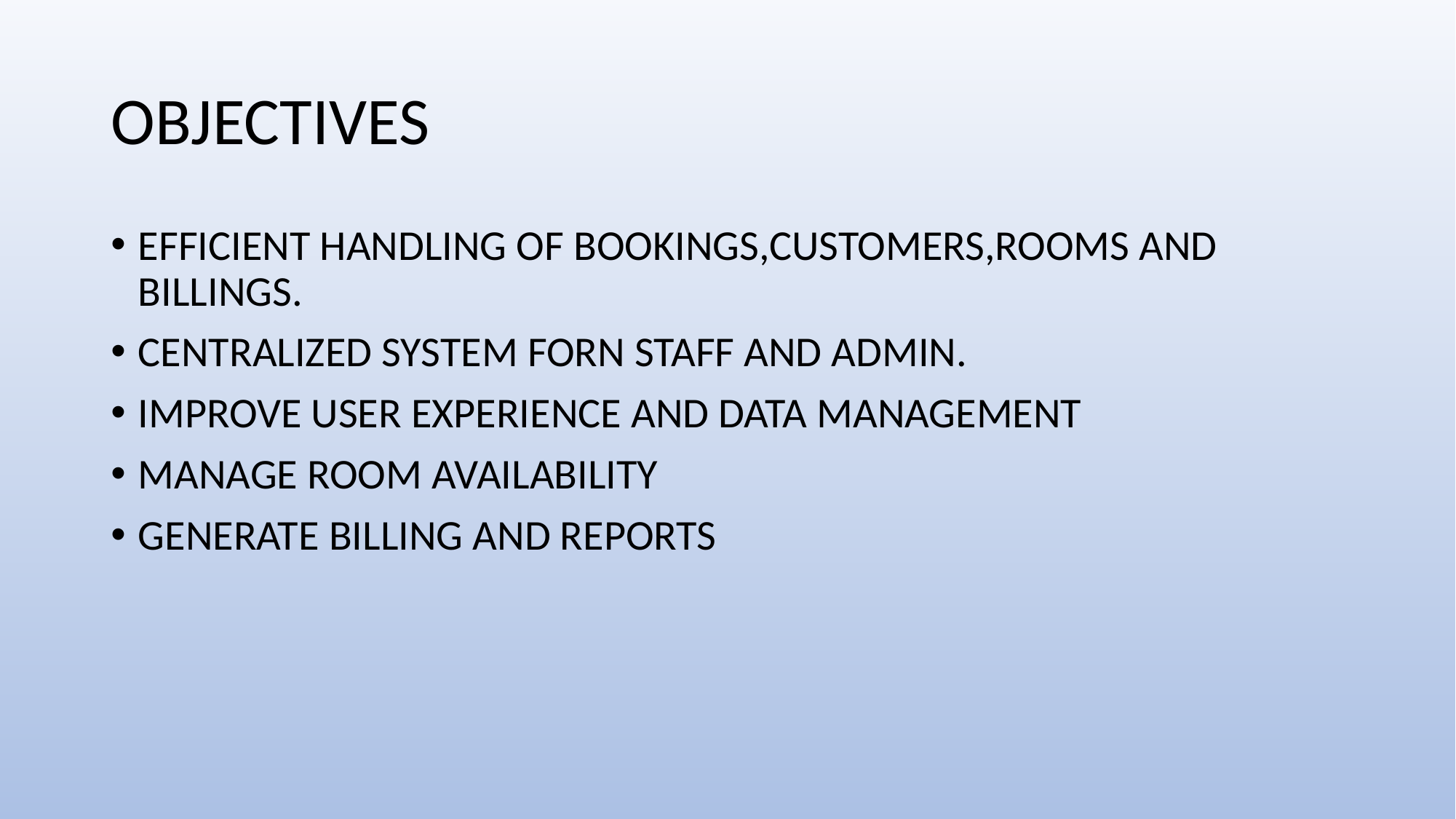

# OBJECTIVES
EFFICIENT HANDLING OF BOOKINGS,CUSTOMERS,ROOMS AND BILLINGS.
CENTRALIZED SYSTEM FORN STAFF AND ADMIN.
IMPROVE USER EXPERIENCE AND DATA MANAGEMENT
MANAGE ROOM AVAILABILITY
GENERATE BILLING AND REPORTS